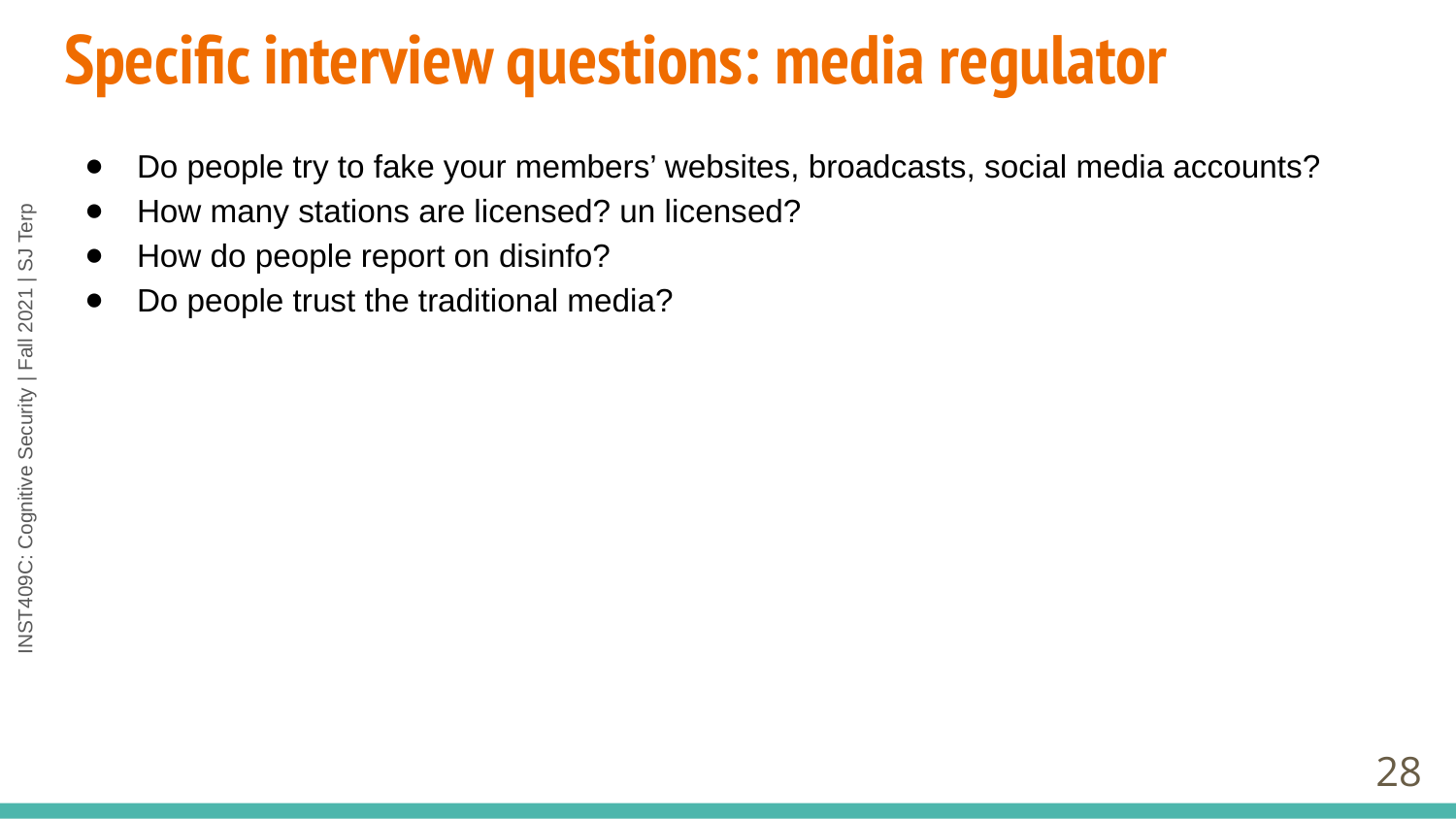

# Specific interview questions: media regulator
Do people try to fake your members’ websites, broadcasts, social media accounts?
How many stations are licensed? un licensed?
How do people report on disinfo?
Do people trust the traditional media?

28